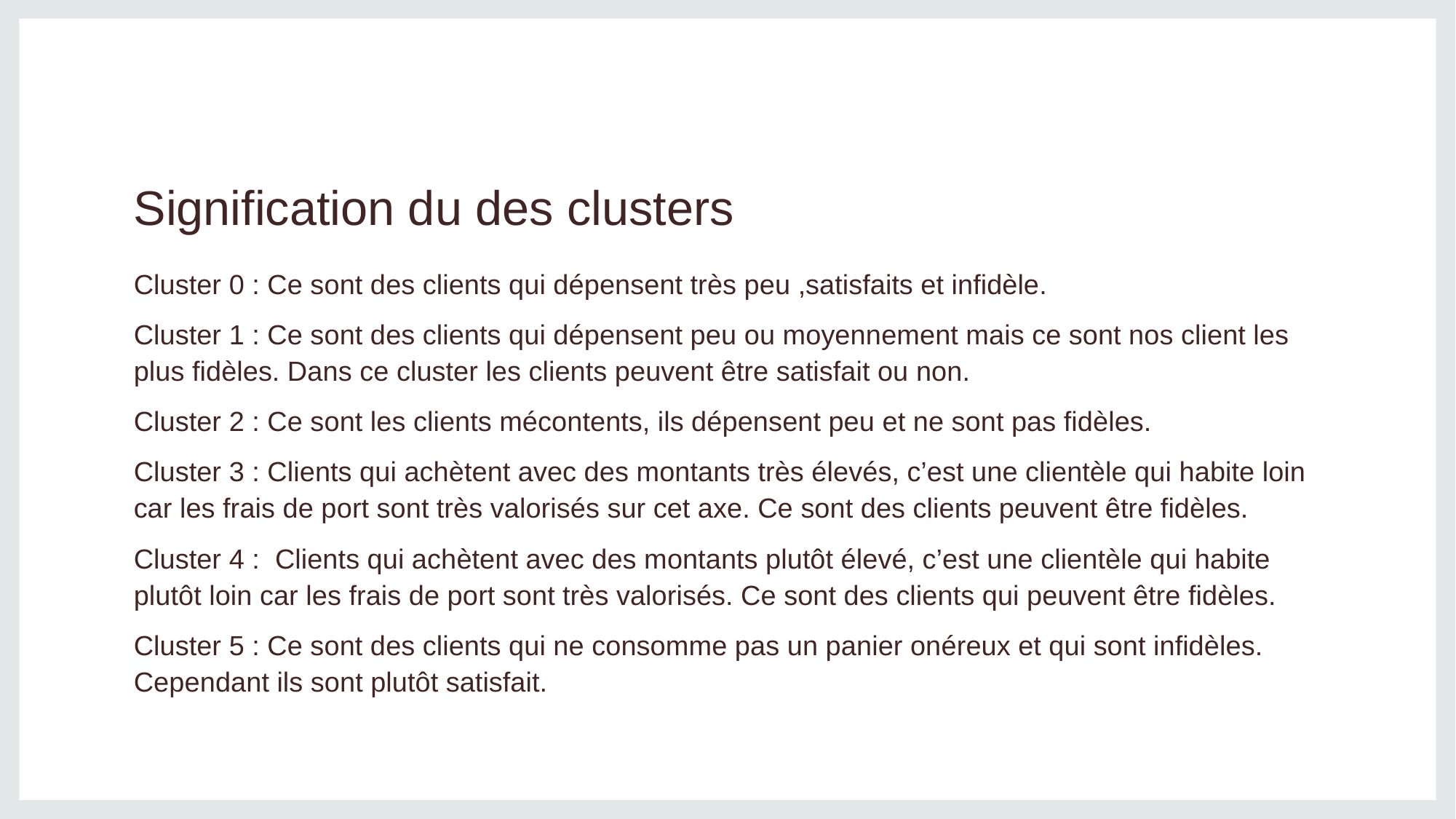

# Signification du des clusters
Cluster 0 : Ce sont des clients qui dépensent très peu ,satisfaits et infidèle.
Cluster 1 : Ce sont des clients qui dépensent peu ou moyennement mais ce sont nos client les plus fidèles. Dans ce cluster les clients peuvent être satisfait ou non.
Cluster 2 : Ce sont les clients mécontents, ils dépensent peu et ne sont pas fidèles.
Cluster 3 : Clients qui achètent avec des montants très élevés, c’est une clientèle qui habite loin car les frais de port sont très valorisés sur cet axe. Ce sont des clients peuvent être fidèles.
Cluster 4 :  Clients qui achètent avec des montants plutôt élevé, c’est une clientèle qui habite plutôt loin car les frais de port sont très valorisés. Ce sont des clients qui peuvent être fidèles.
Cluster 5 : Ce sont des clients qui ne consomme pas un panier onéreux et qui sont infidèles. Cependant ils sont plutôt satisfait.